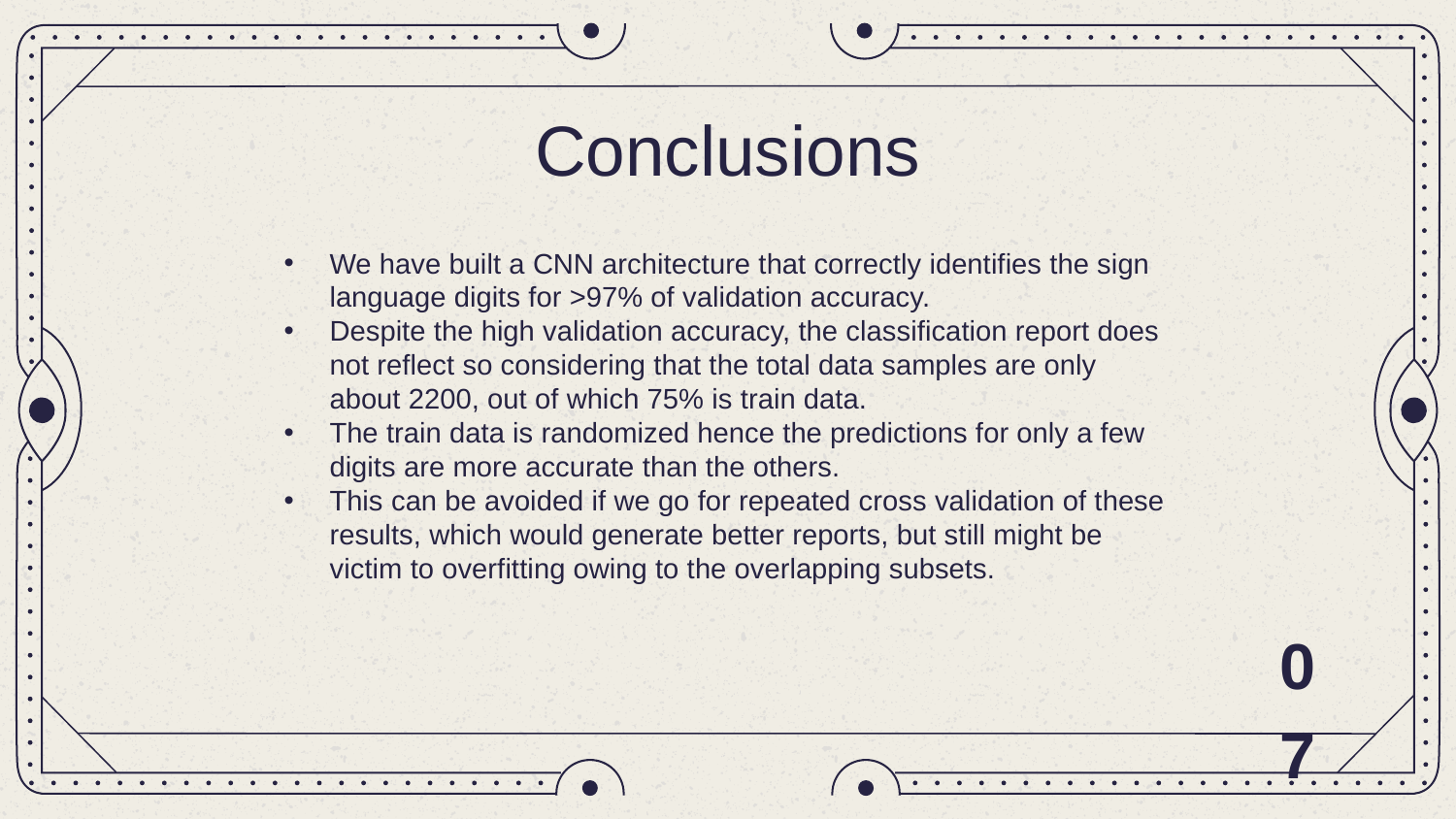

# Conclusions
We have built a CNN architecture that correctly identifies the sign language digits for >97% of validation accuracy.
Despite the high validation accuracy, the classification report does not reflect so considering that the total data samples are only about 2200, out of which 75% is train data.
The train data is randomized hence the predictions for only a few digits are more accurate than the others.
This can be avoided if we go for repeated cross validation of these results, which would generate better reports, but still might be victim to overfitting owing to the overlapping subsets.
07